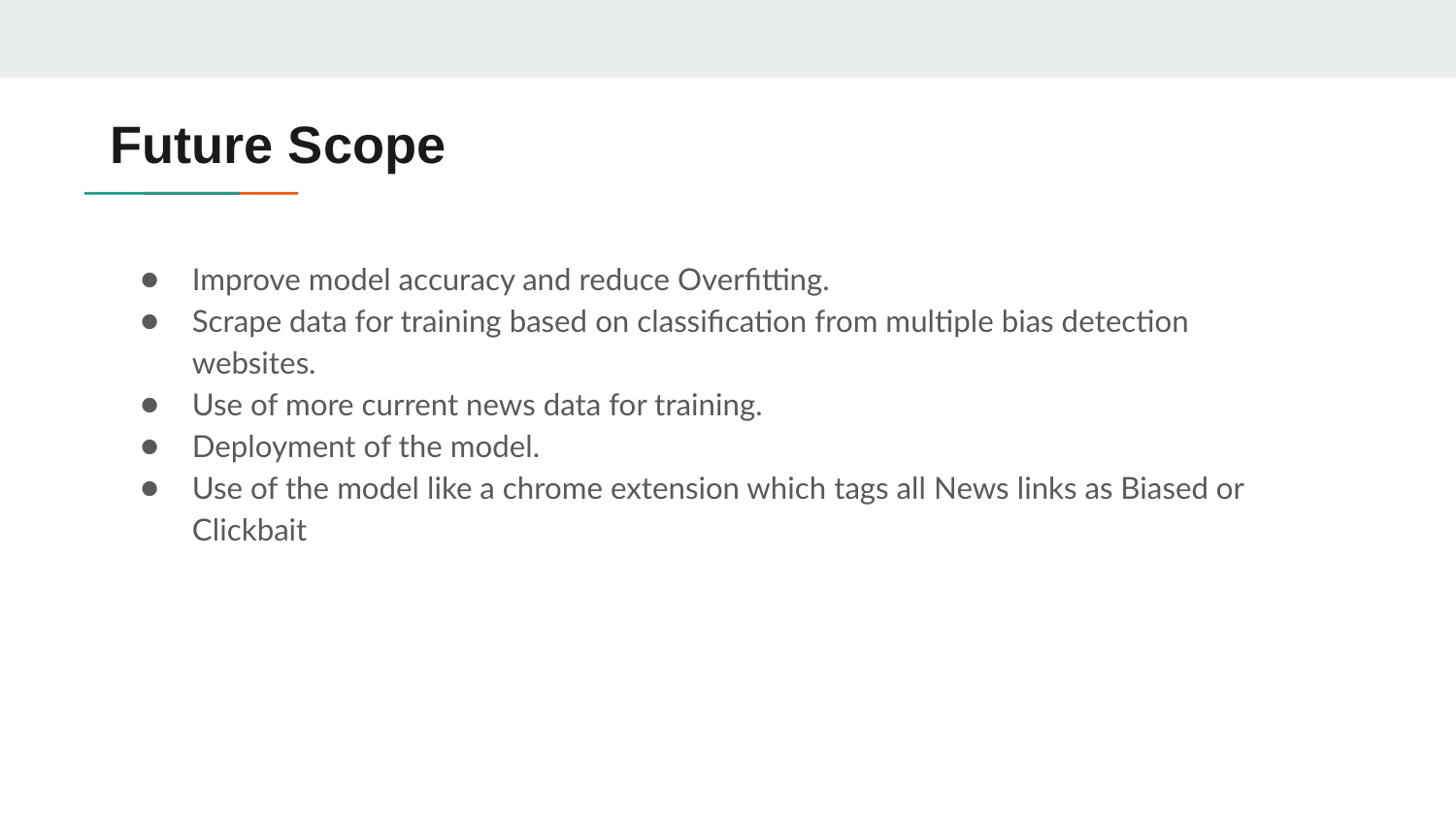

# Future Scope
Improve model accuracy and reduce Overfitting.
Scrape data for training based on classification from multiple bias detection websites.
Use of more current news data for training.
Deployment of the model.
Use of the model like a chrome extension which tags all News links as Biased or Clickbait